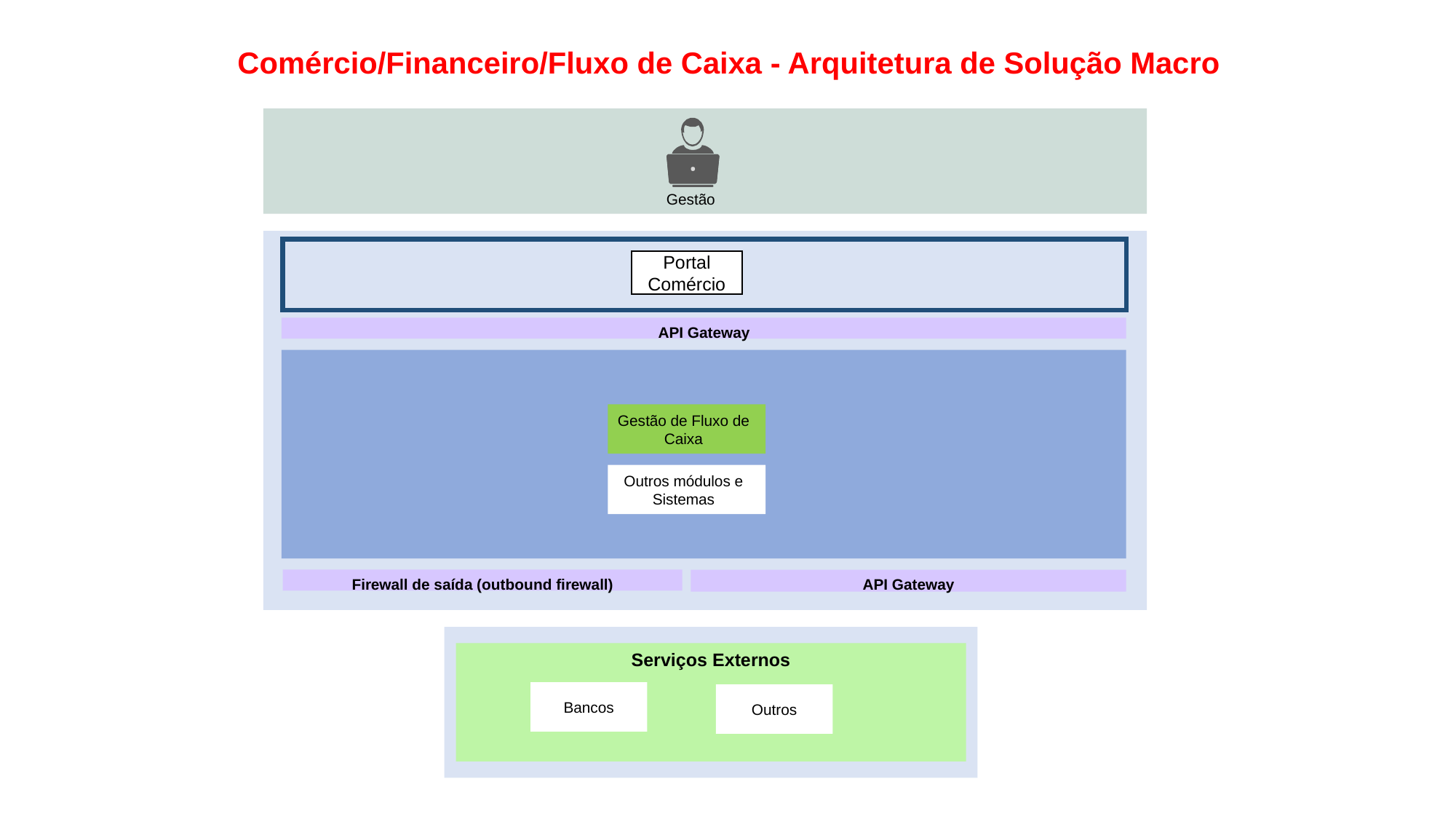

Comércio/Financeiro/Fluxo de Caixa - Arquitetura de Solução Macro

Gestão

Portal
Comércio
API Gateway

Gestão de Fluxo de Caixa
Outros módulos e Sistemas
Firewall de saída (outbound firewall)
API Gateway

Serviços Externos
Bancos
Outros